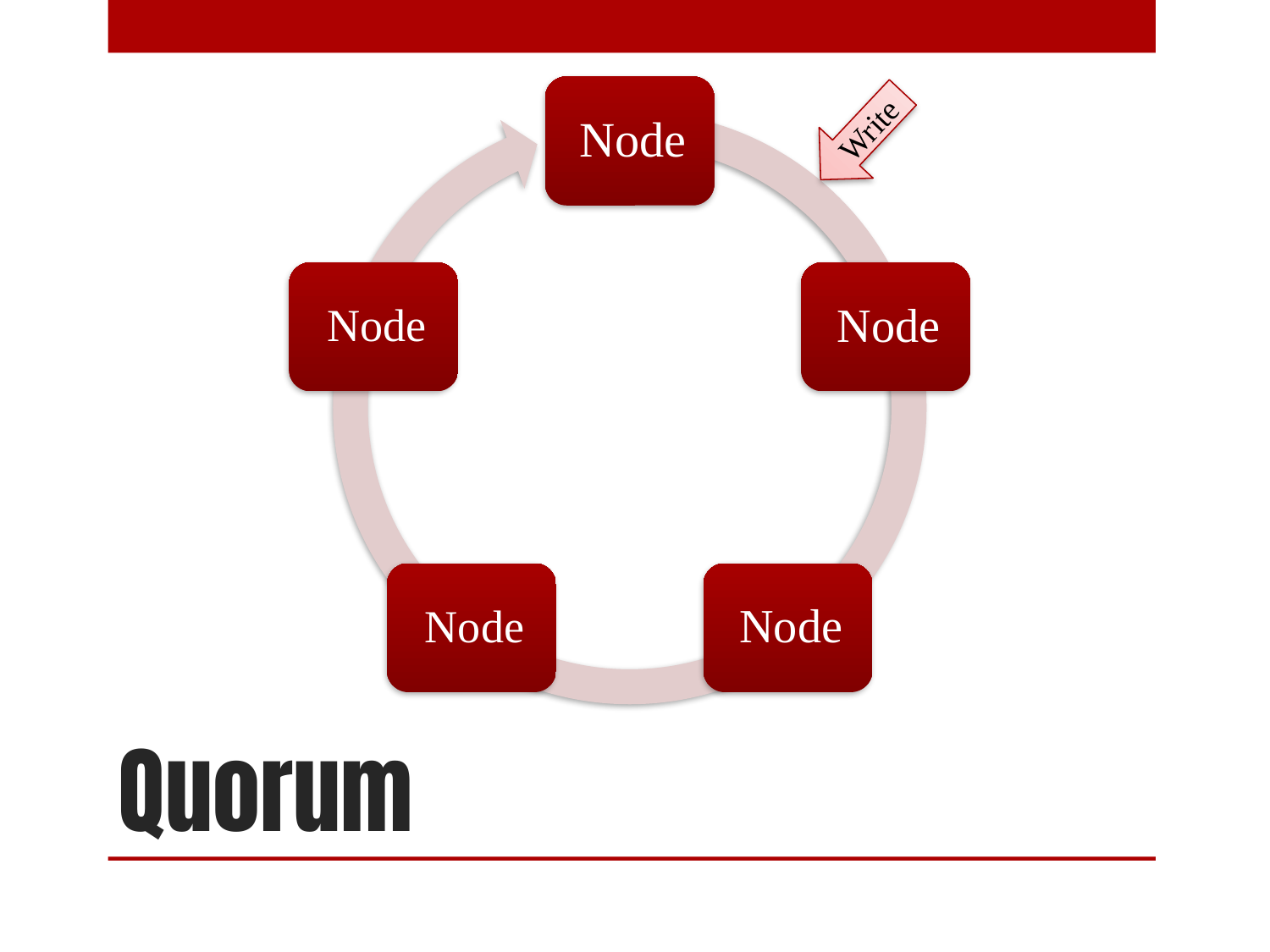

Node
Node
Node
Node
Node
Write
# Quorum